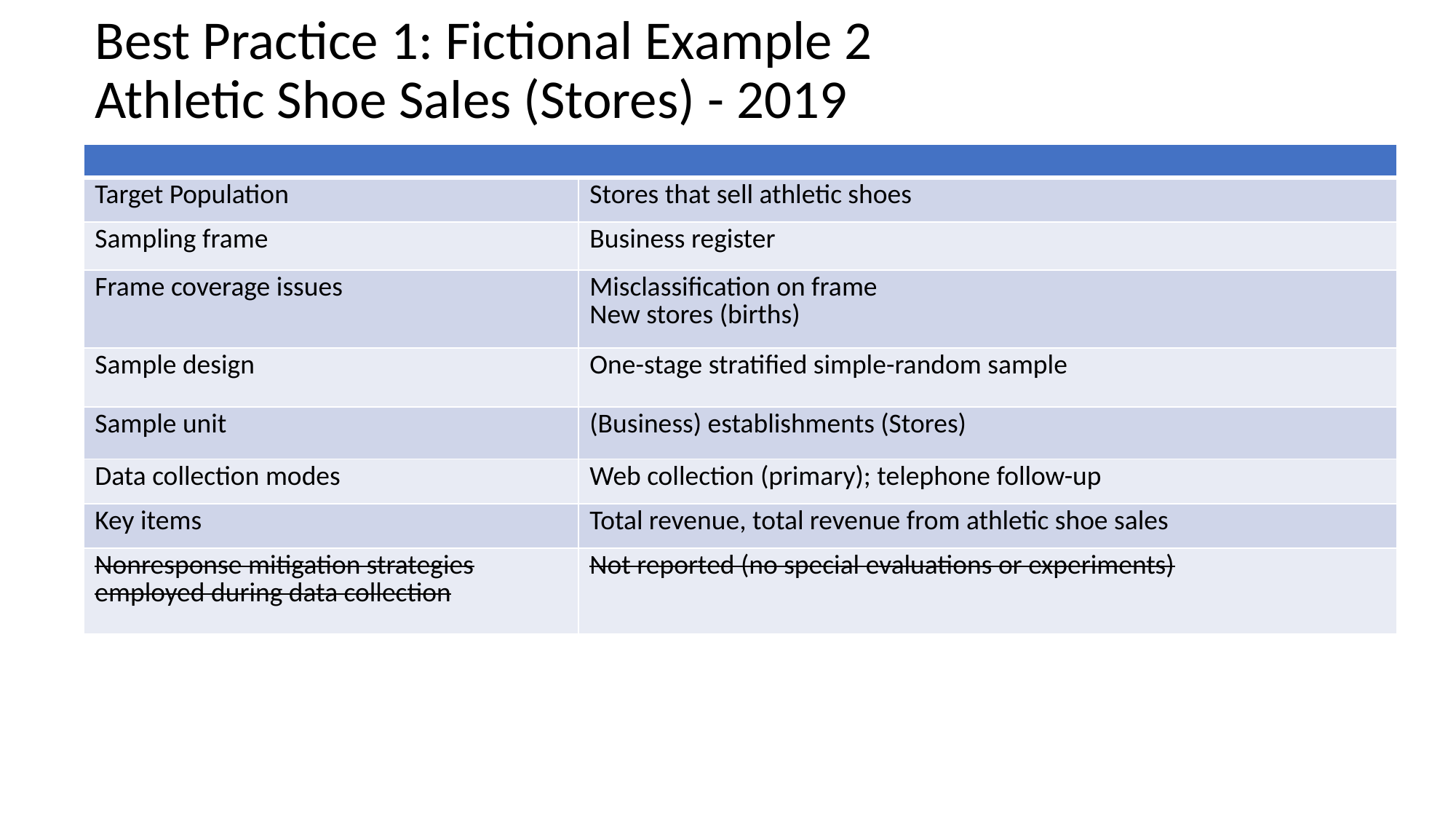

# Best Practice 1: Fictional Example 2 Athletic Shoe Sales (Stores) - 2019
|  |  |
| --- | --- |
| Target Population | Stores that sell athletic shoes |
| Sampling frame | Business register |
| Frame coverage issues | Misclassification on frame New stores (births) |
| Sample design | One-stage stratified simple-random sample |
| Sample unit | (Business) establishments (Stores) |
| Data collection modes | Web collection (primary); telephone follow-up |
| Key items | Total revenue, total revenue from athletic shoe sales |
| Nonresponse mitigation strategies employed during data collection | Not reported (no special evaluations or experiments) |
|  |  |
| --- | --- |
| Target Population | Stores that sell athletic shoes |
| Sampling frame | Business register |
| Frame coverage issues | Misclassification on frame New stores (births) |
| Sample design | One-stage stratified simple-random sample |
| Sample unit | (Business) establishments (Stores) |
| Data collection modes | Web collection (primary); telephone follow-up |
| Key items | Total revenue, total revenue from athletic shoe sales |
| Nonresponse mitigation strategies employed during data collection | Not reported (no special evaluations or experiments) |